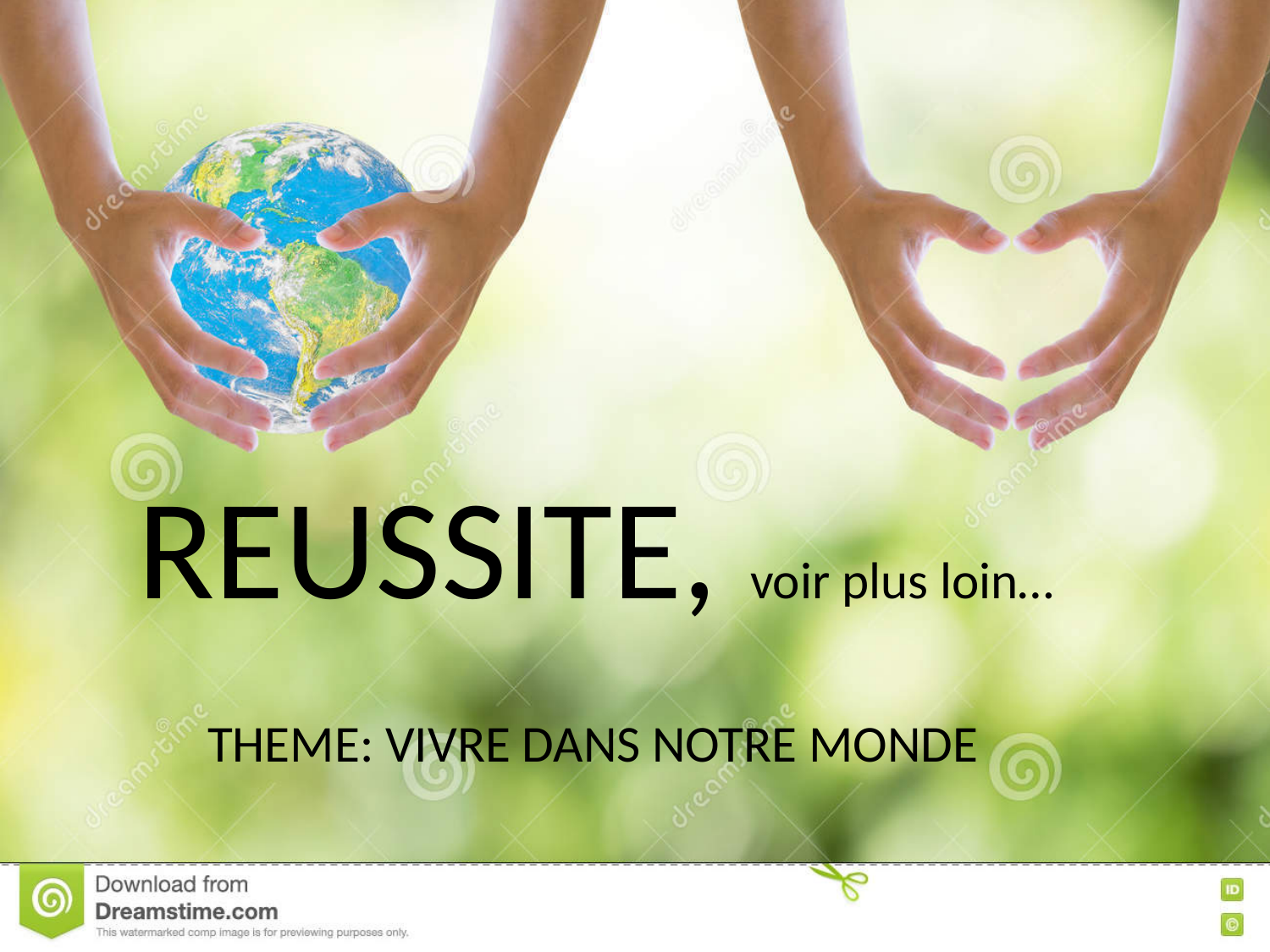

REUSSITE, voir plus loin…

      THEME: VIVRE DANS NOTRE MONDE